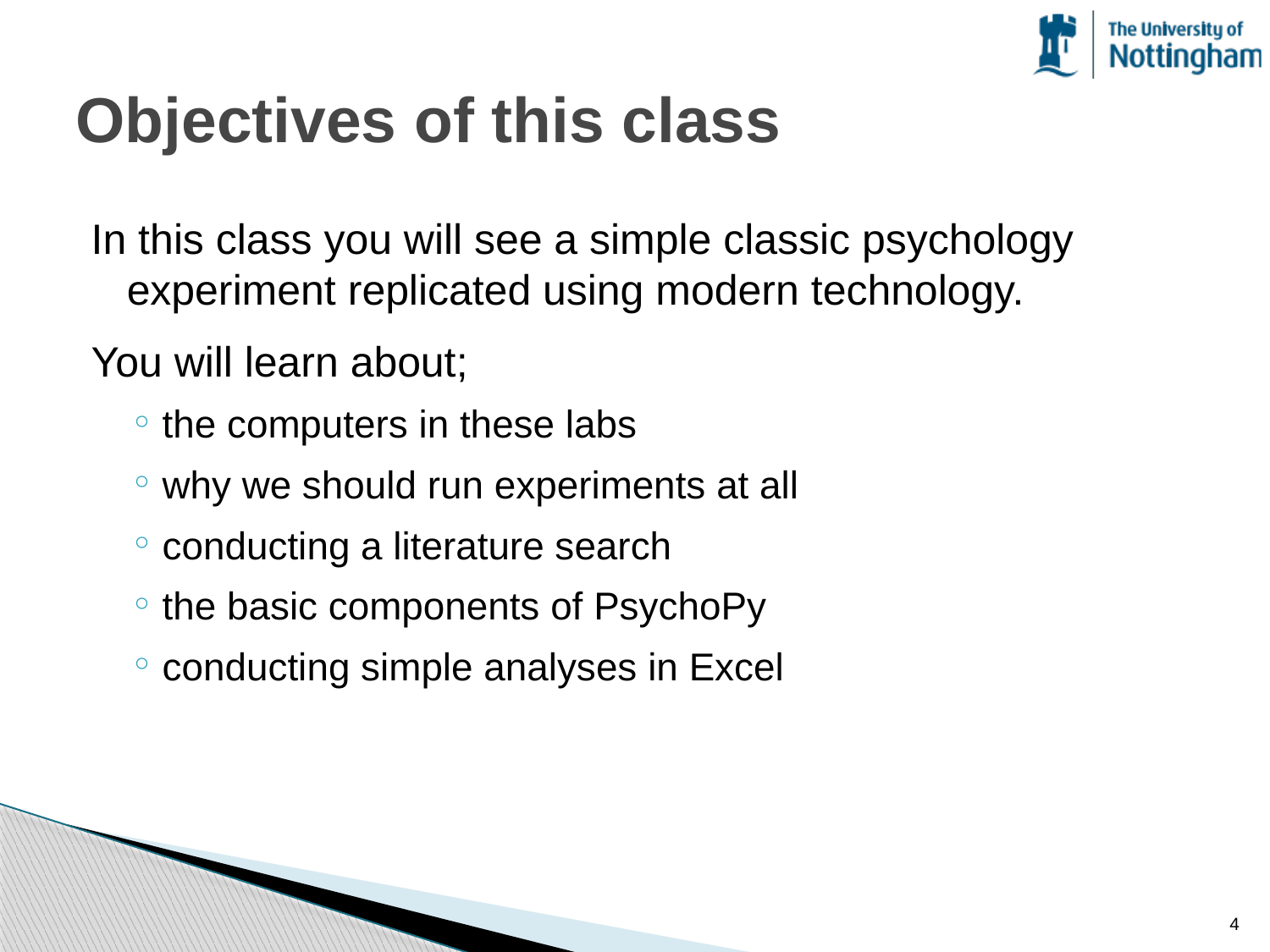

# Objectives of this class
In this class you will see a simple classic psychology experiment replicated using modern technology.
You will learn about;
the computers in these labs
why we should run experiments at all
conducting a literature search
the basic components of PsychoPy
conducting simple analyses in Excel
4